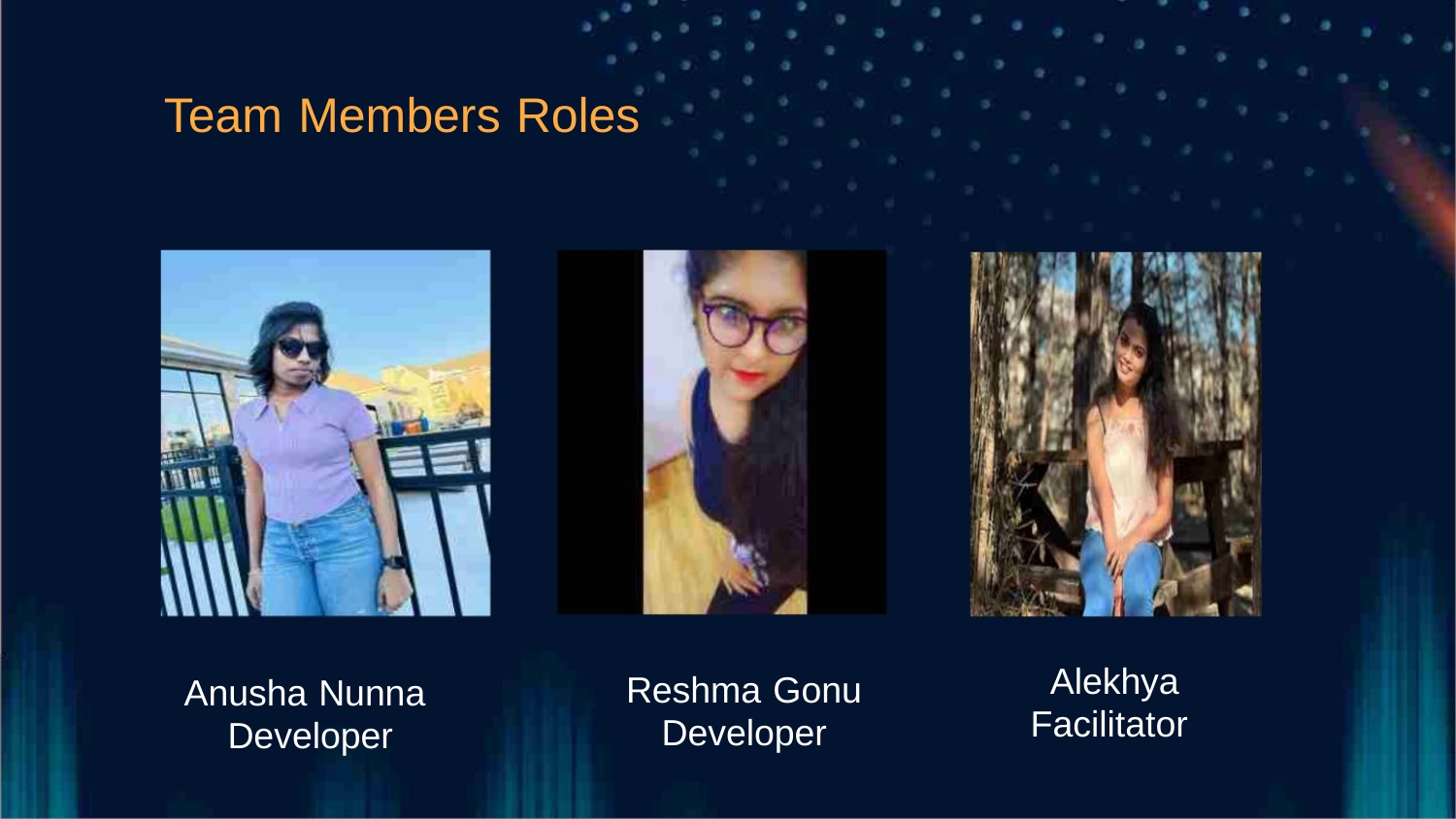

Team Members Roles
Alekhya
Facilitator
Reshma Gonu
Developer
Anusha Nunna
Developer